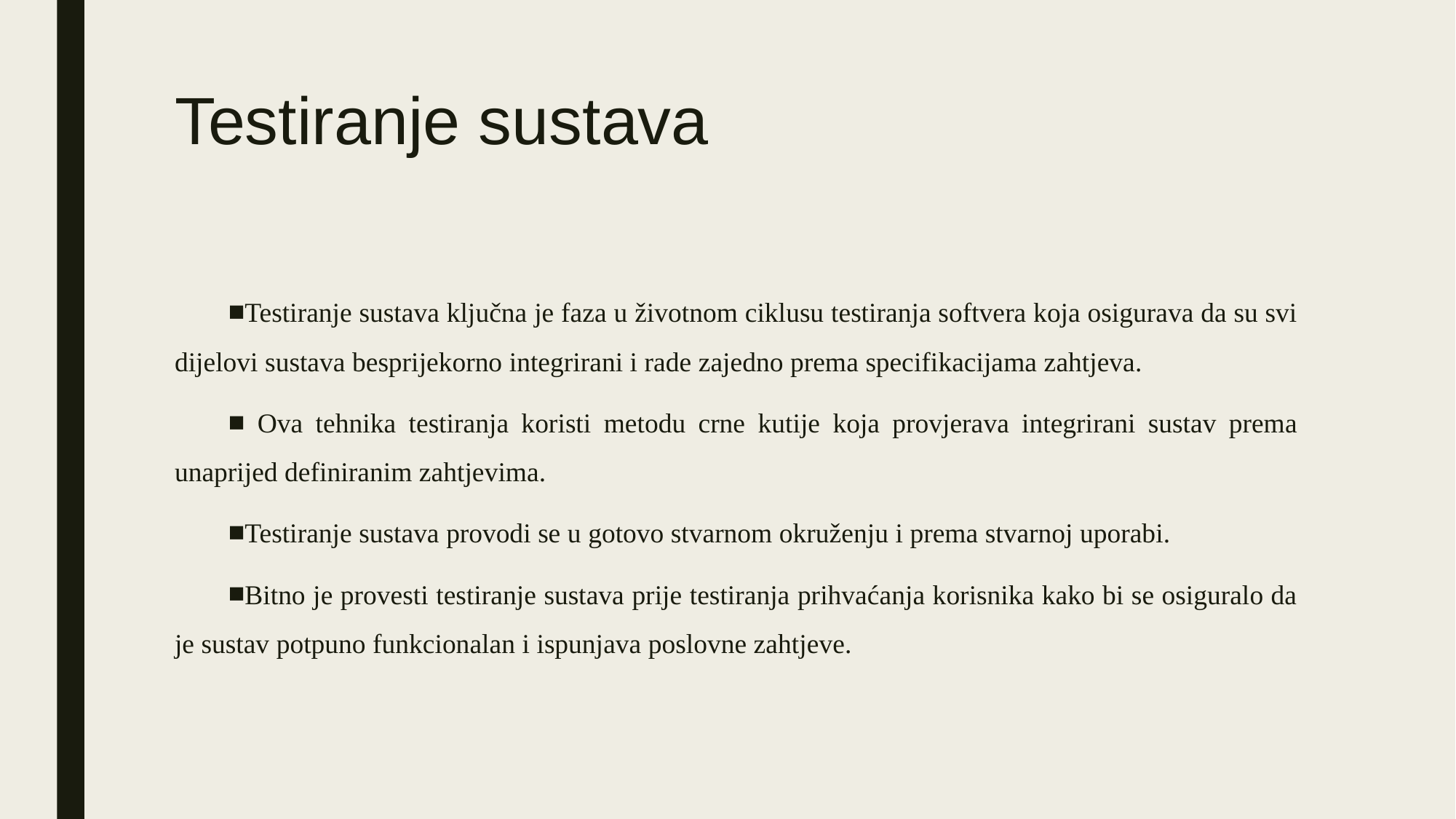

# Testiranje sustava
Testiranje sustava ključna je faza u životnom ciklusu testiranja softvera koja osigurava da su svi dijelovi sustava besprijekorno integrirani i rade zajedno prema specifikacijama zahtjeva.
 Ova tehnika testiranja koristi metodu crne kutije koja provjerava integrirani sustav prema unaprijed definiranim zahtjevima.
Testiranje sustava provodi se u gotovo stvarnom okruženju i prema stvarnoj uporabi.
Bitno je provesti testiranje sustava prije testiranja prihvaćanja korisnika kako bi se osiguralo da je sustav potpuno funkcionalan i ispunjava poslovne zahtjeve.